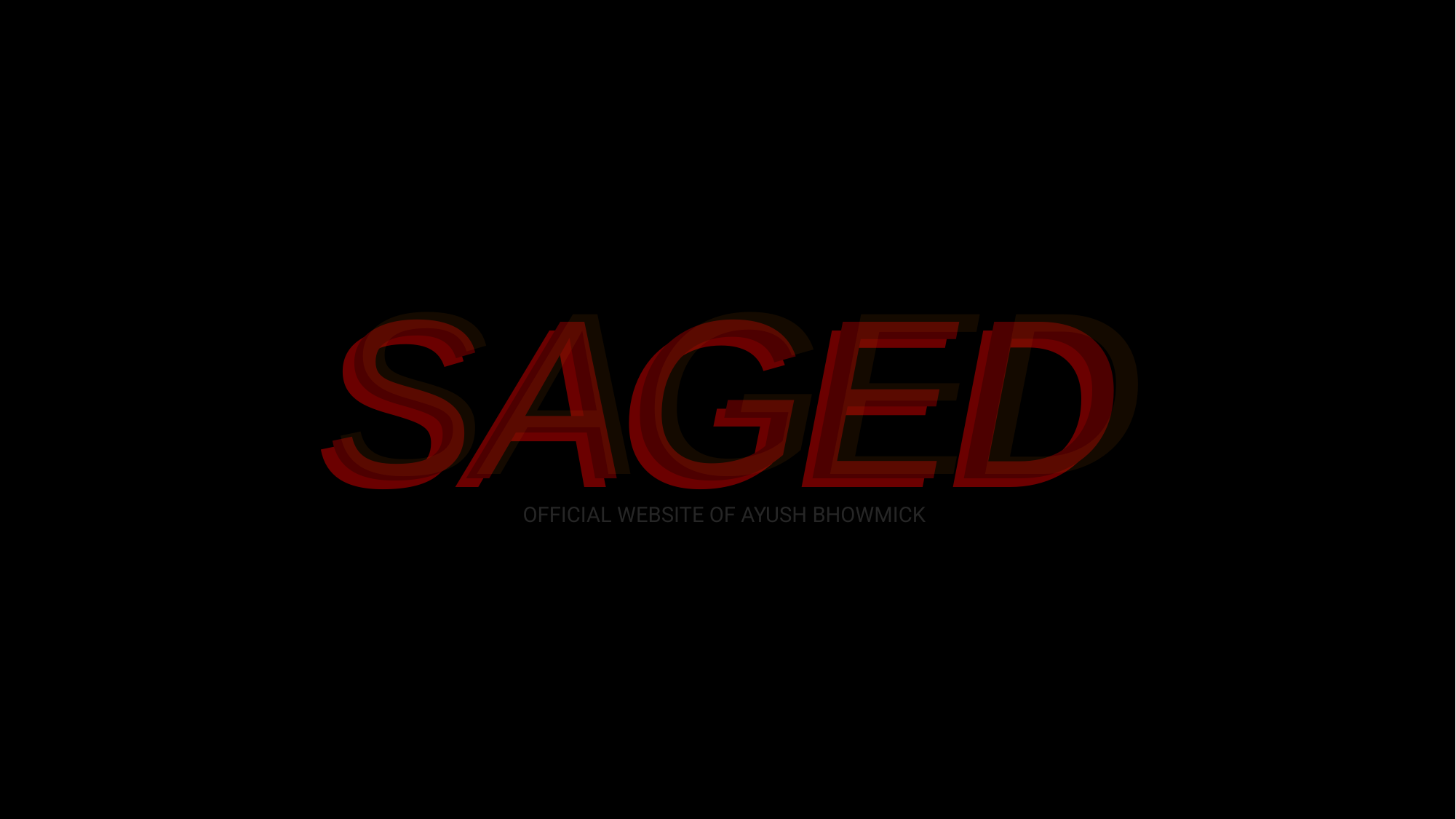

SAGED
SAGED
SAGED
OFFICIAL WEBSITE OF AYUSH BHOWMICK